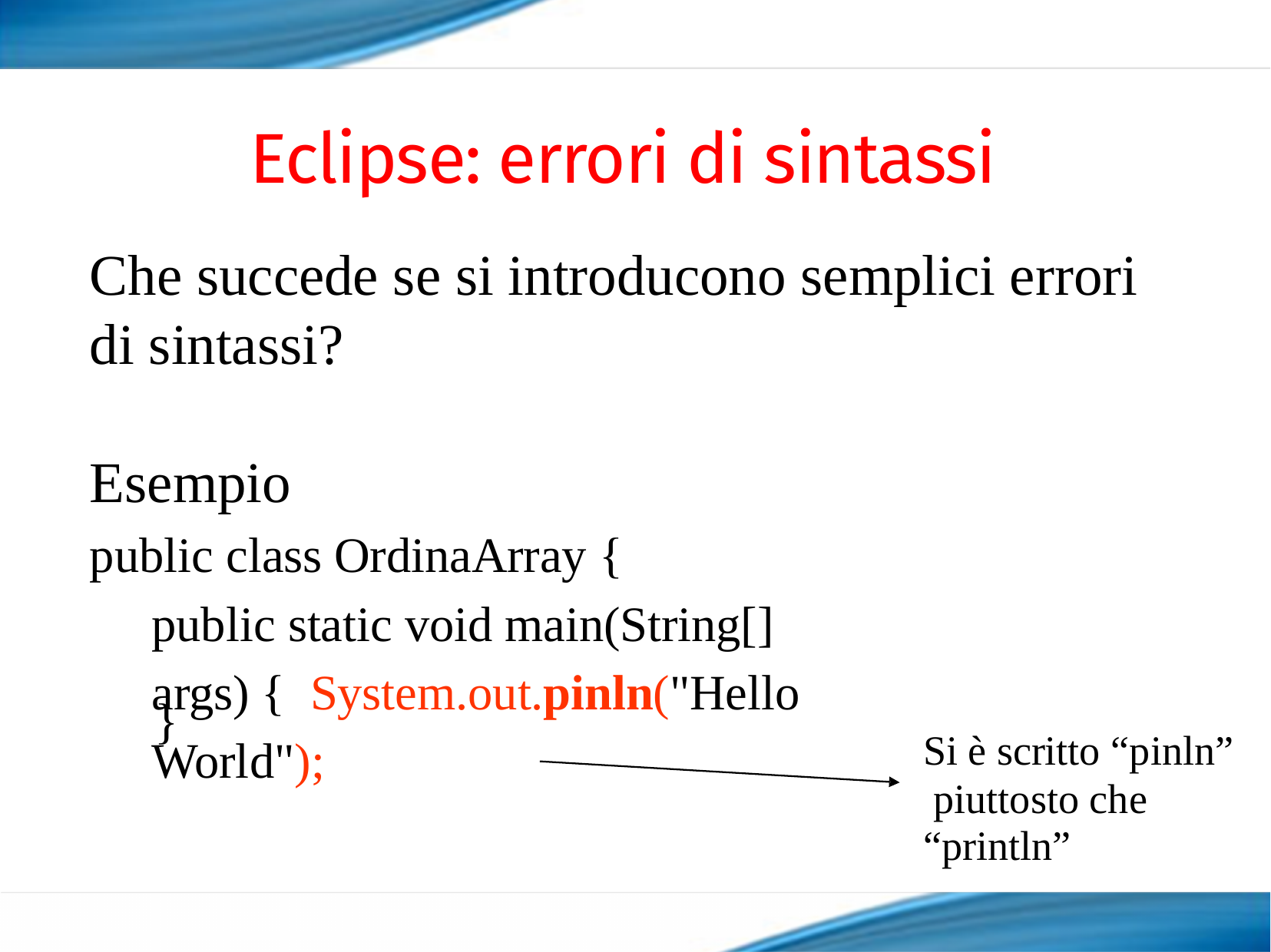

# Eclipse: errori di sintassi
Che succede se si introducono semplici errori di sintassi?

Esempio
public class OrdinaArray {
public static void main(String[] args) {  System.out.pinln("Hello World");
}
Si è scritto “pinln”  piuttosto che
“println”